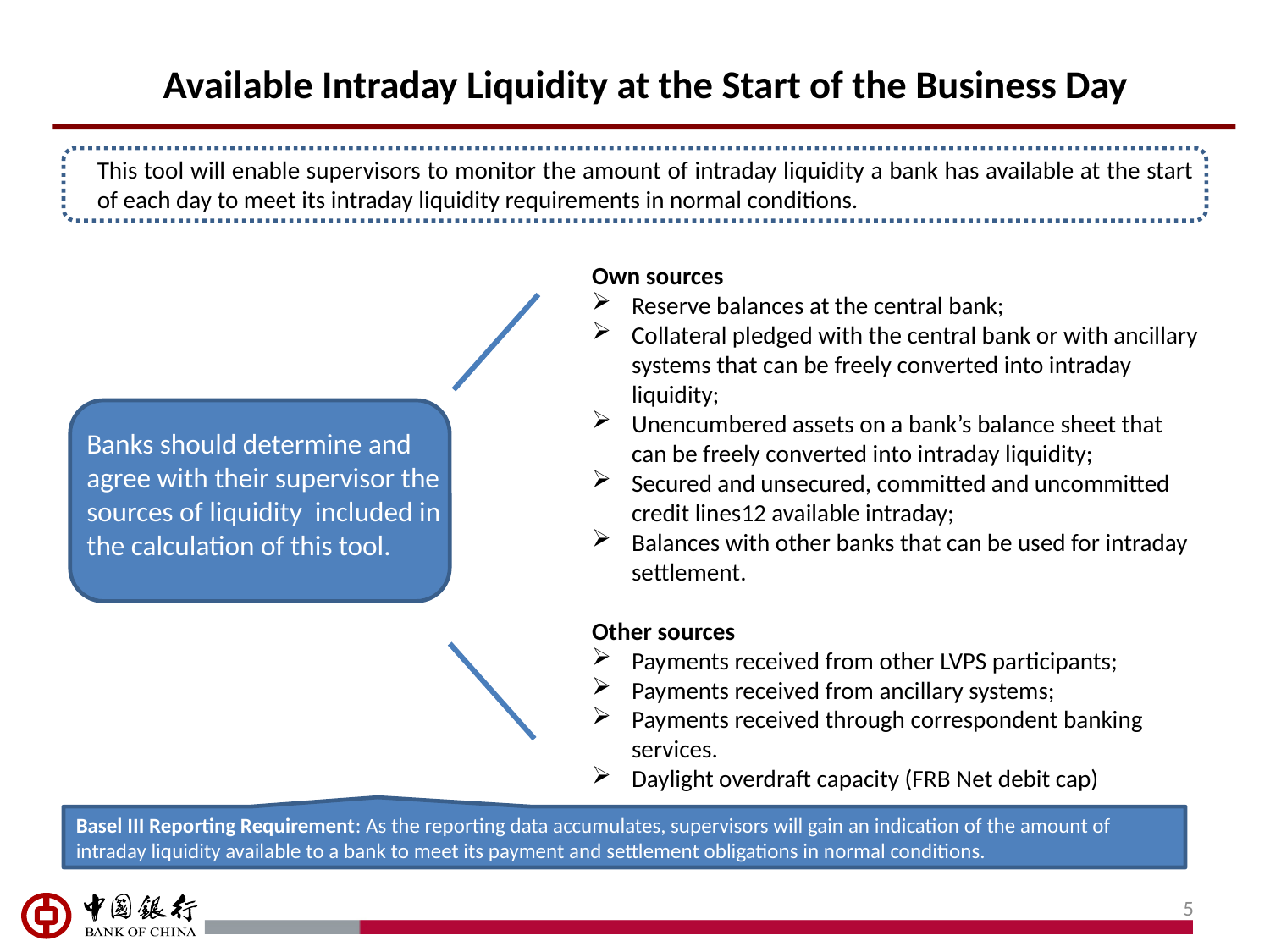

Available Intraday Liquidity at the Start of the Business Day

This tool will enable supervisors to monitor the amount of intraday liquidity a bank has available at the start of each day to meet its intraday liquidity requirements in normal conditions.
Own sources
Reserve balances at the central bank;
Collateral pledged with the central bank or with ancillary systems that can be freely converted into intraday liquidity;
Unencumbered assets on a bank’s balance sheet that can be freely converted into intraday liquidity;
Secured and unsecured, committed and uncommitted credit lines12 available intraday;
Balances with other banks that can be used for intraday settlement.

Other sources
Payments received from other LVPS participants;
Payments received from ancillary systems;
Payments received through correspondent banking services.
Daylight overdraft capacity (FRB Net debit cap)

Banks should determine and agree with their supervisor the sources of liquidity  included in the calculation of this tool.
Basel III Reporting Requirement: As the reporting data accumulates, supervisors will gain an indication of the amount of intraday liquidity available to a bank to meet its payment and settlement obligations in normal conditions.
5